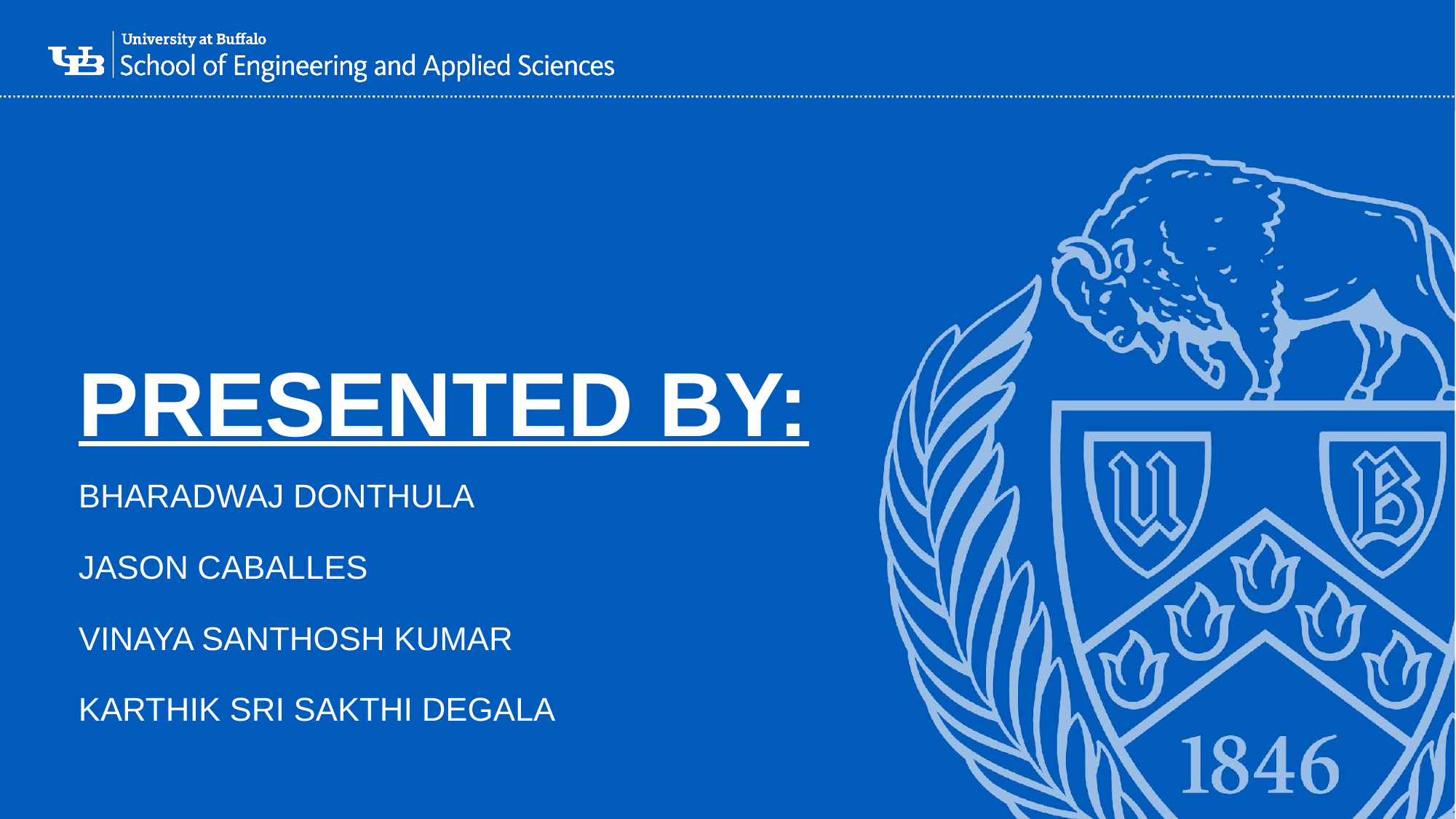

# PRESENTED BY:
BHARADWAJ DONTHULA

JASON CABALLES

VINAYA SANTHOSH KUMAR

KARTHIK SRI SAKTHI DEGALA